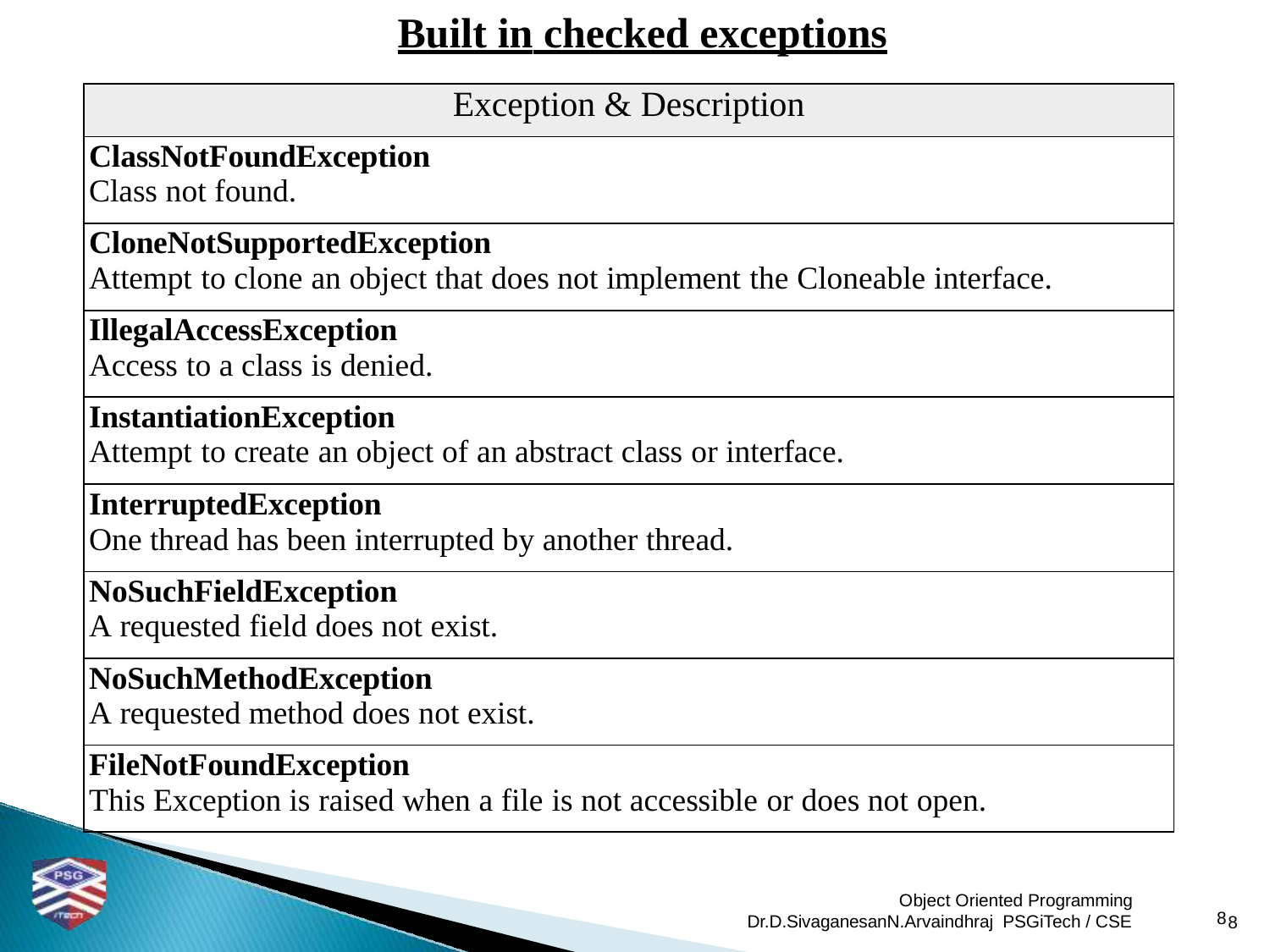

# Built in checked exceptions
| Exception & Description |
| --- |
| ClassNotFoundException Class not found. |
| CloneNotSupportedException Attempt to clone an object that does not implement the Cloneable interface. |
| IllegalAccessException Access to a class is denied. |
| InstantiationException Attempt to create an object of an abstract class or interface. |
| InterruptedException One thread has been interrupted by another thread. |
| NoSuchFieldException A requested field does not exist. |
| NoSuchMethodException A requested method does not exist. |
| FileNotFoundException This Exception is raised when a file is not accessible or does not open. |
 Object Oriented Programming
Dr.D.SivaganesanN.Arvaindhraj PSGiTech / CSE
8
8